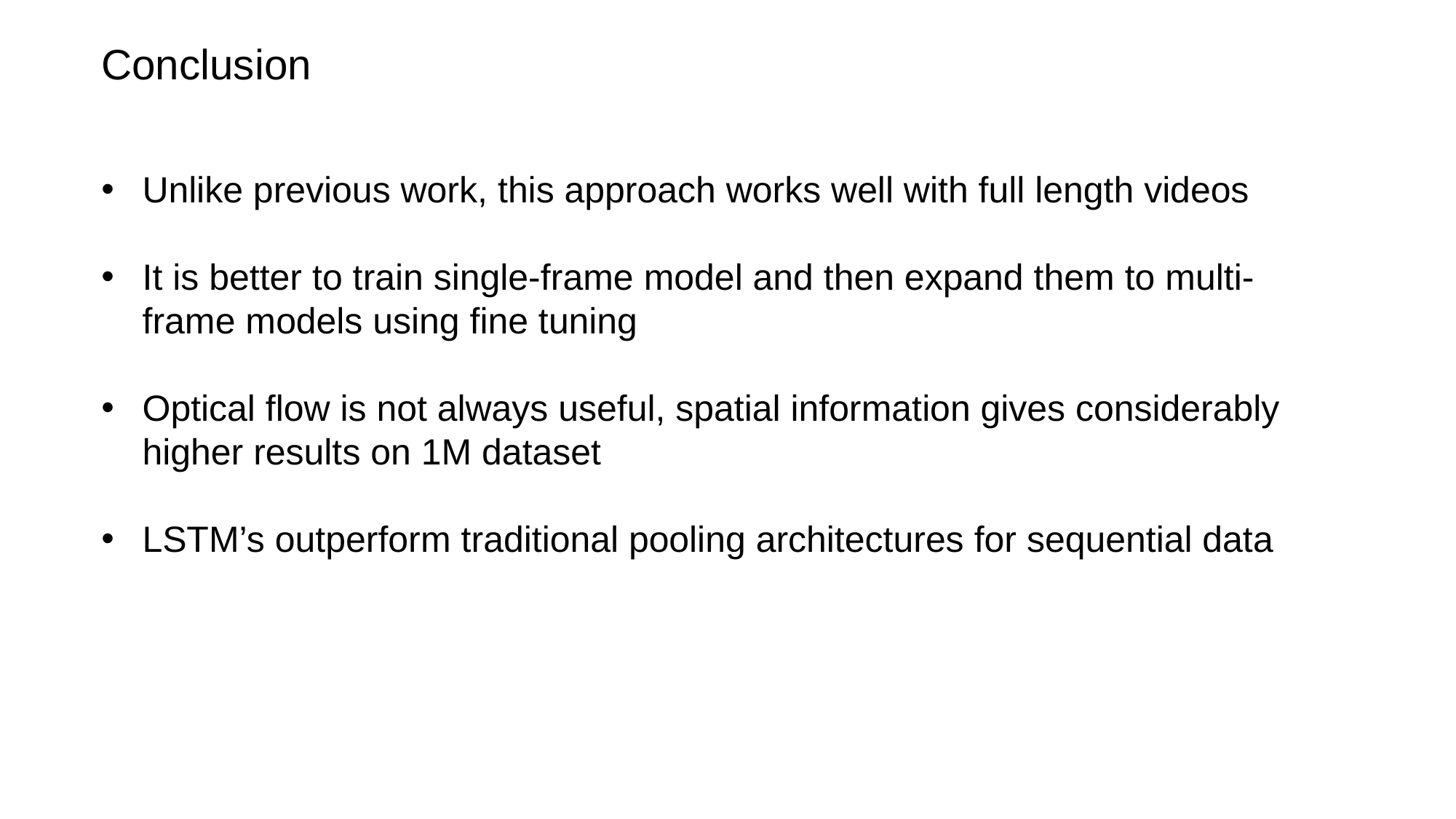

Conclusion
Unlike previous work, this approach works well with full length videos

It is better to train single-frame model and then expand them to multi-frame models using fine tuning

Optical flow is not always useful, spatial information gives considerably higher results on 1M dataset

LSTM’s outperform traditional pooling architectures for sequential data